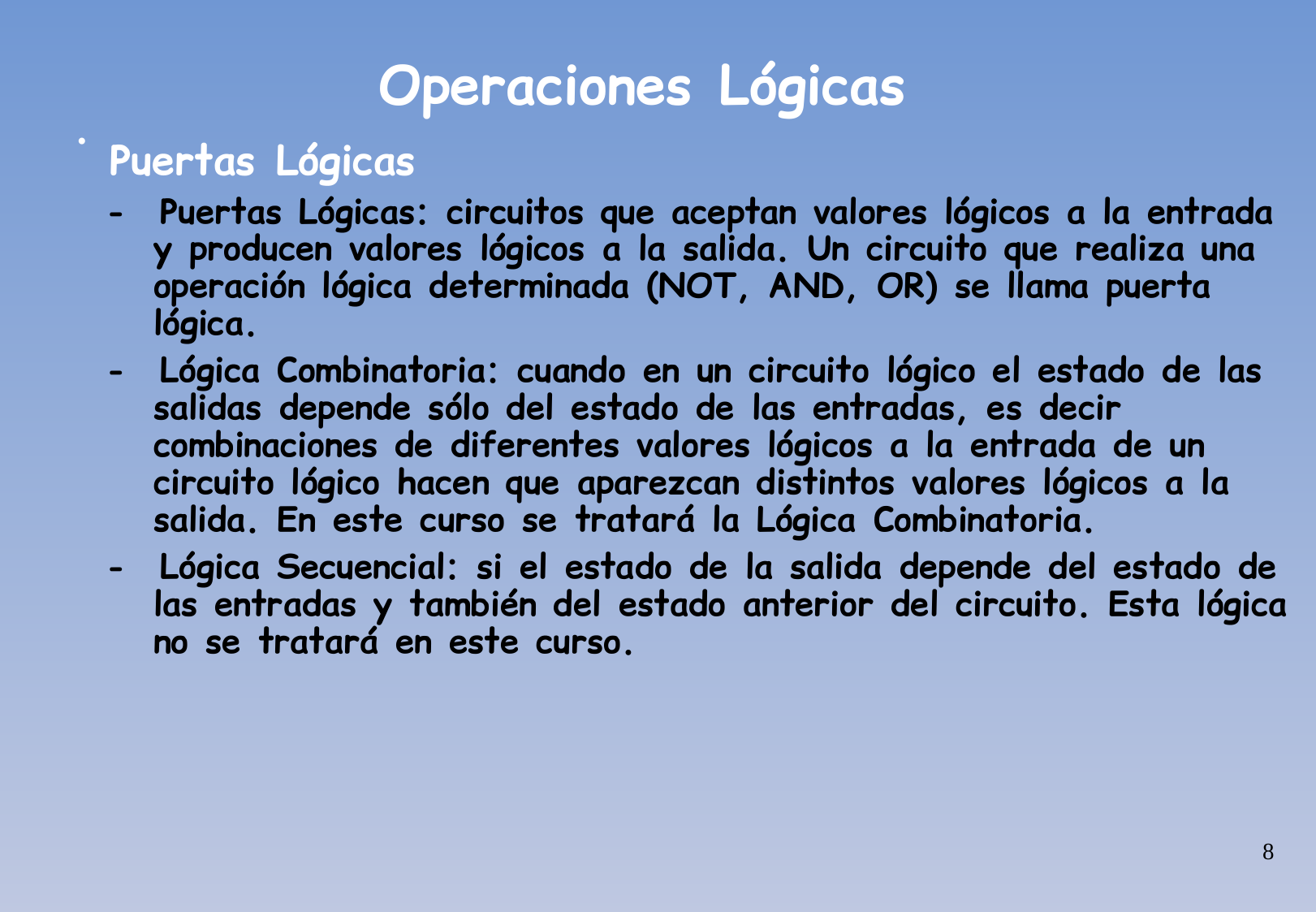

Operaciones  Lógicas

	Puertas  Lógicas
-    Puertas  Lógicas:  circuitos  que  aceptan  valores  lógicos  a  la  entrada
		y  producen  valores  lógicos  a  la  salida.  Un  circuito  que  realiza  una
		operación  lógica  determinada  (NOT,  AND,  OR)  se  llama  puerta
		lógica.
-    Lógica  Combinatoria:  cuando  en  un  circuito  lógico  el  estado  de  las
		salidas  depende  sólo  del  estado  de  las  entradas,  es  decir
		combinaciones  de  diferentes  valores  lógicos  a  la  entrada  de  un
		circuito  lógico  hacen  que  aparezcan  distintos  valores  lógicos  a  la
		salida.  En  este  curso  se  tratará  la  Lógica  Combinatoria.
-    Lógica  Secuencial:  si  el  estado  de  la  salida  depende  del  estado  de
		las  entradas  y  también  del  estado  anterior  del  circuito.  Esta  lógica
		no  se  tratará  en  este  curso.
•
8